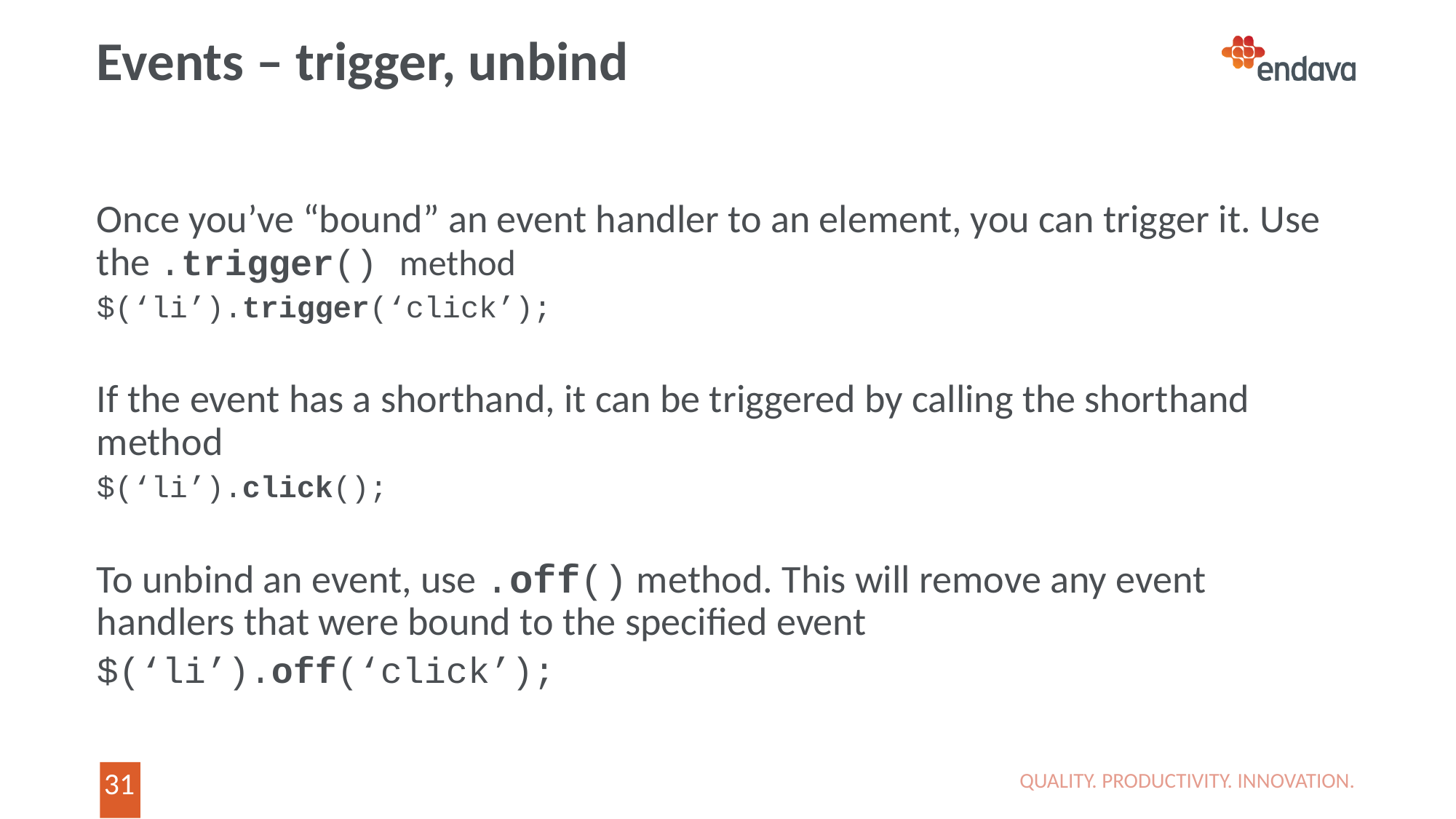

# Events – trigger, unbind
Once you’ve “bound” an event handler to an element, you can trigger it. Use the .trigger() method
$(‘li’).trigger(‘click’);

If the event has a shorthand, it can be triggered by calling the shorthand method
$(‘li’).click();

To unbind an event, use .off() method. This will remove any event handlers that were bound to the specified event
$(‘li’).off(‘click’);
QUALITY. PRODUCTIVITY. INNOVATION.